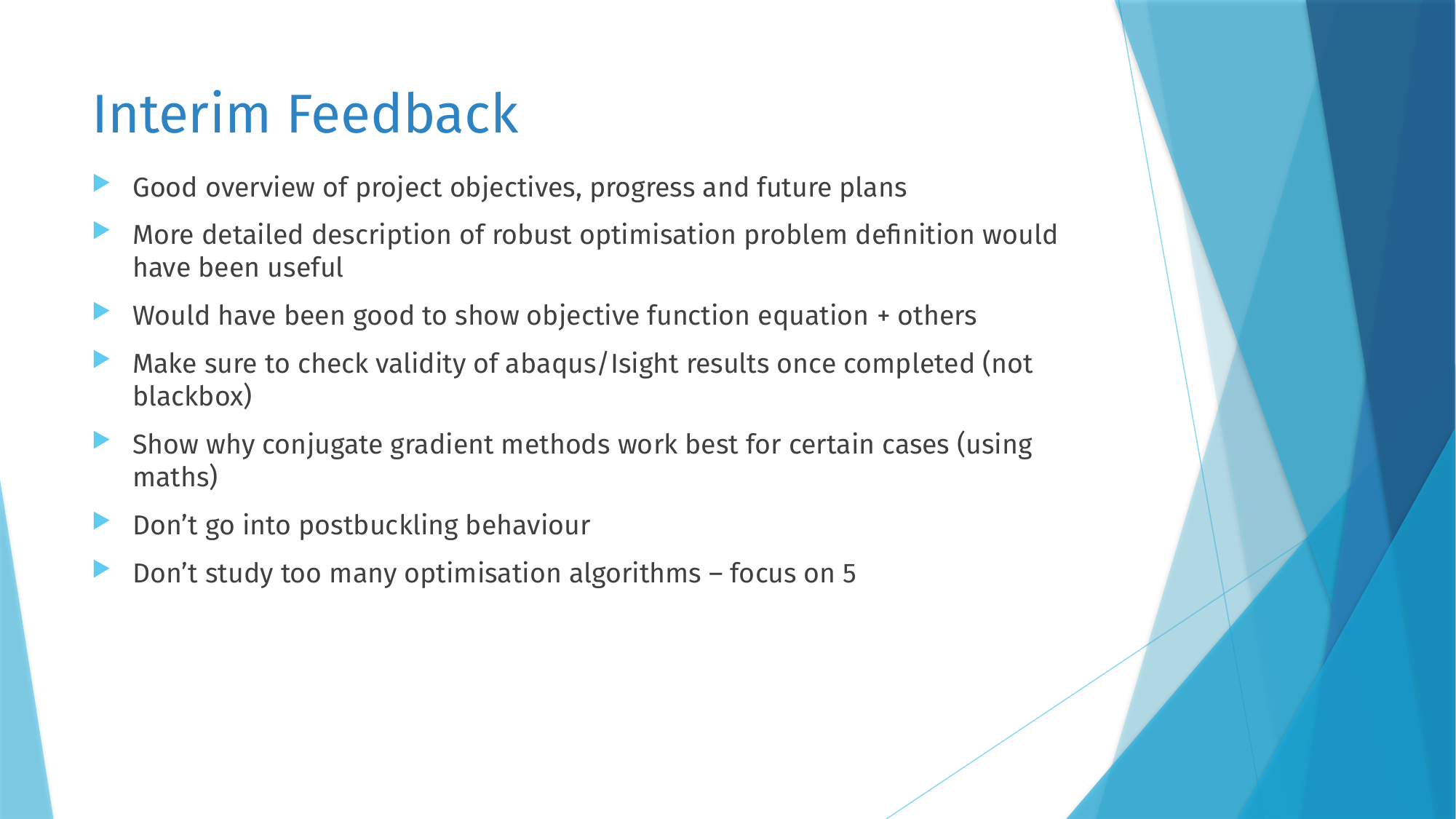

# Interim Feedback
Good overview of project objectives, progress and future plans
More detailed description of robust optimisation problem definition would have been useful
Would have been good to show objective function equation + others
Make sure to check validity of abaqus/Isight results once completed (not blackbox)
Show why conjugate gradient methods work best for certain cases (using maths)
Don’t go into postbuckling behaviour
Don’t study too many optimisation algorithms – focus on 5